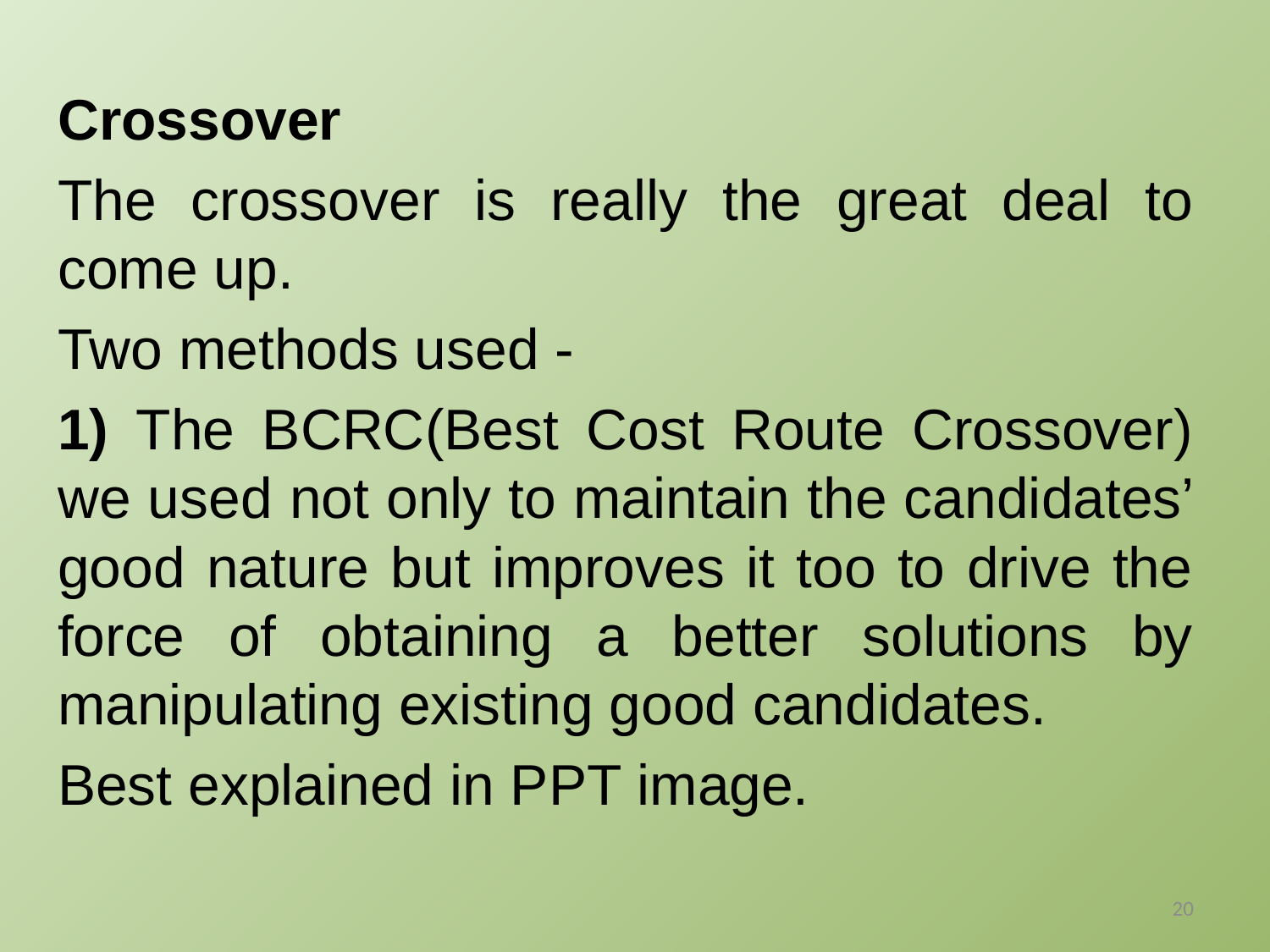

Crossover
The crossover is really the great deal to come up.
Two methods used -
1) The BCRC(Best Cost Route Crossover) we used not only to maintain the candidates’ good nature but improves it too to drive the force of obtaining a better solutions by manipulating existing good candidates.
Best explained in PPT image.

20